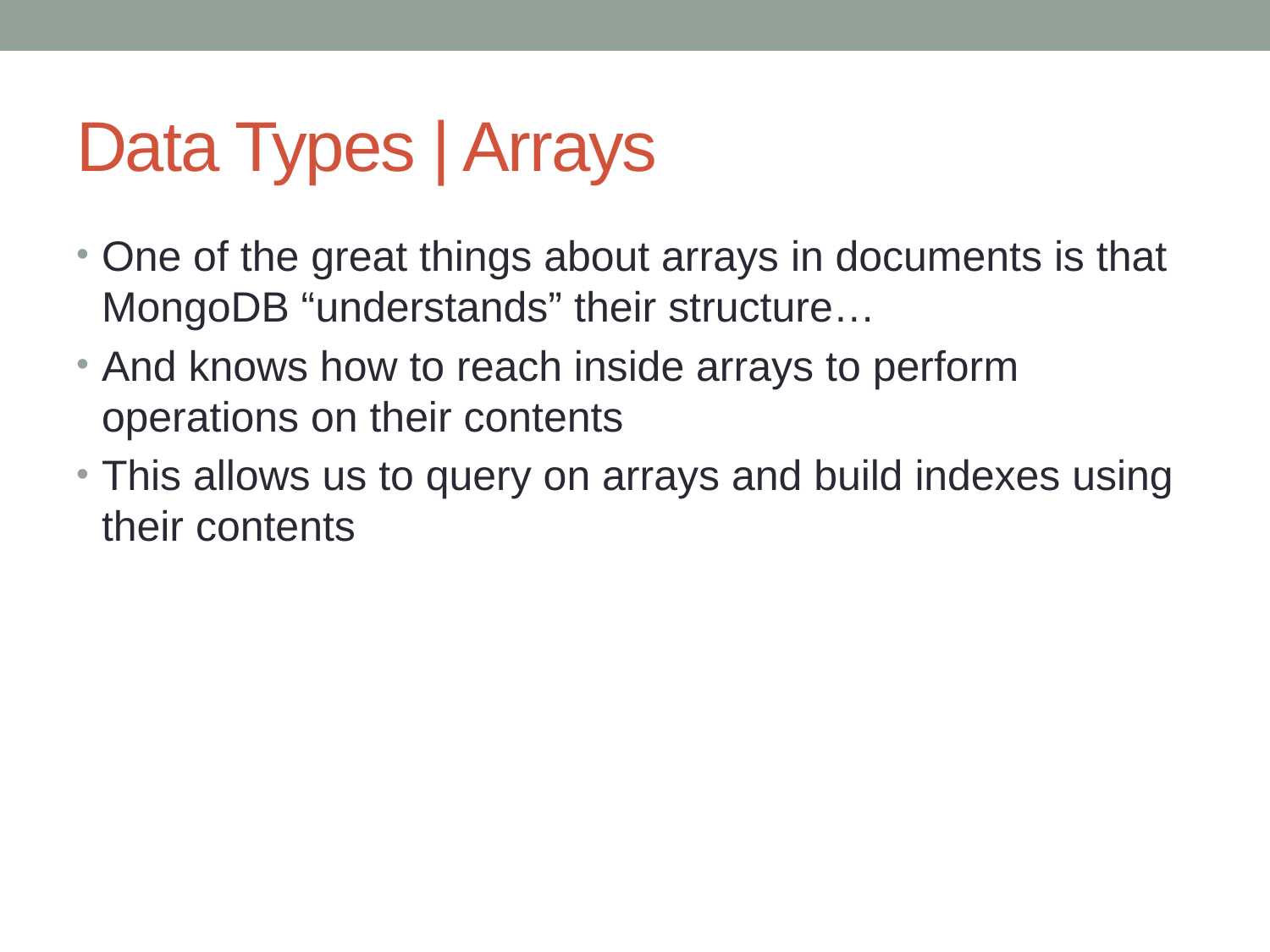

# Data Types | Arrays
One of the great things about arrays in documents is that MongoDB “understands” their structure…
And knows how to reach inside arrays to perform operations on their contents
This allows us to query on arrays and build indexes using their contents